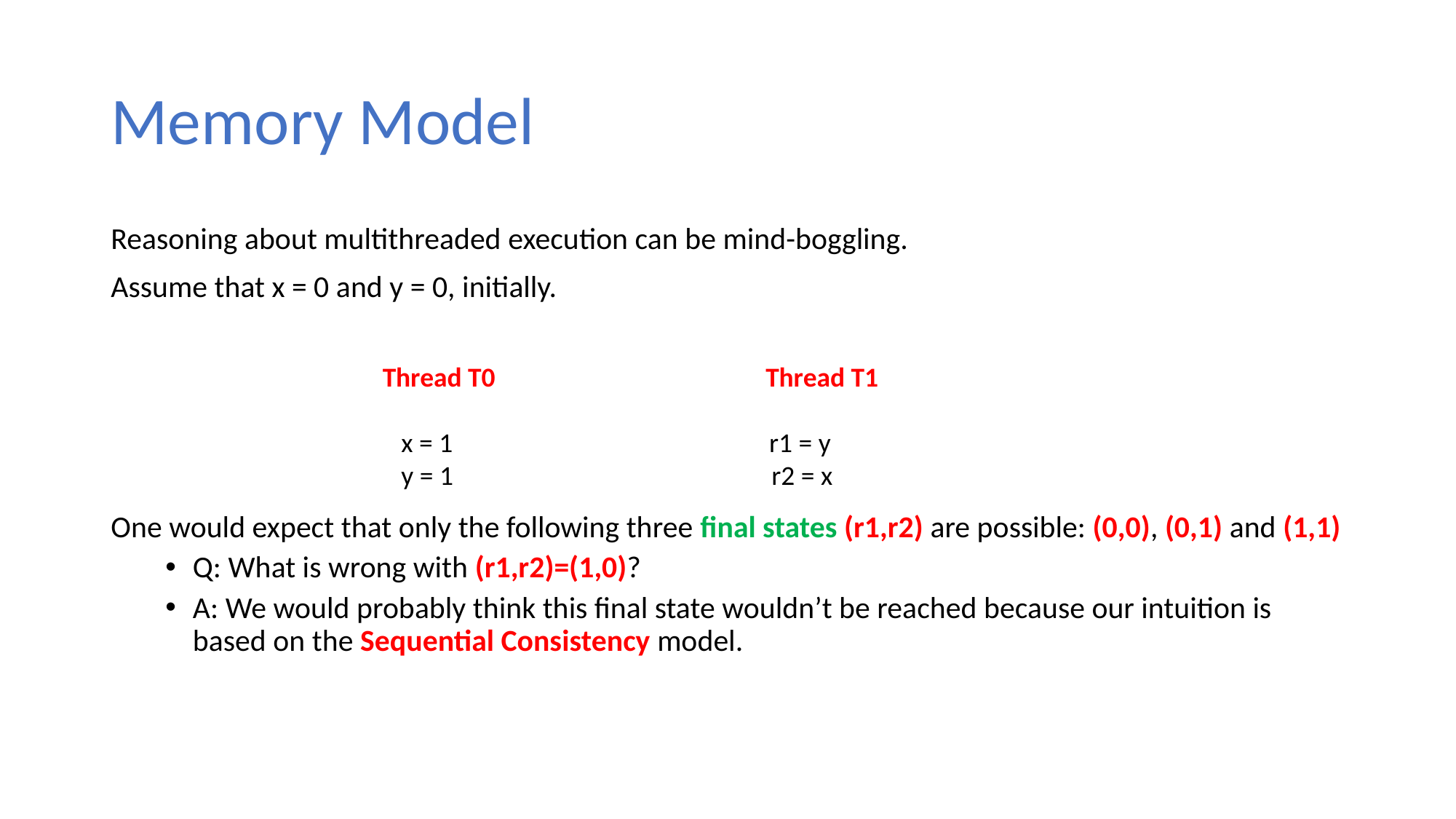

# Memory Model
Reasoning about multithreaded execution can be mind-boggling.
Assume that x = 0 and y = 0, initially.

One would expect that only the following three final states (r1,r2) are possible: (0,0), (0,1) and (1,1)
Q: What is wrong with (r1,r2)=(1,0)?
A: We would probably think this final state wouldn’t be reached because our intuition is based on the Sequential Consistency model.

Thread T0		         Thread T1
   x = 1	                                             r1 = y
   y = 1			          r2 = x